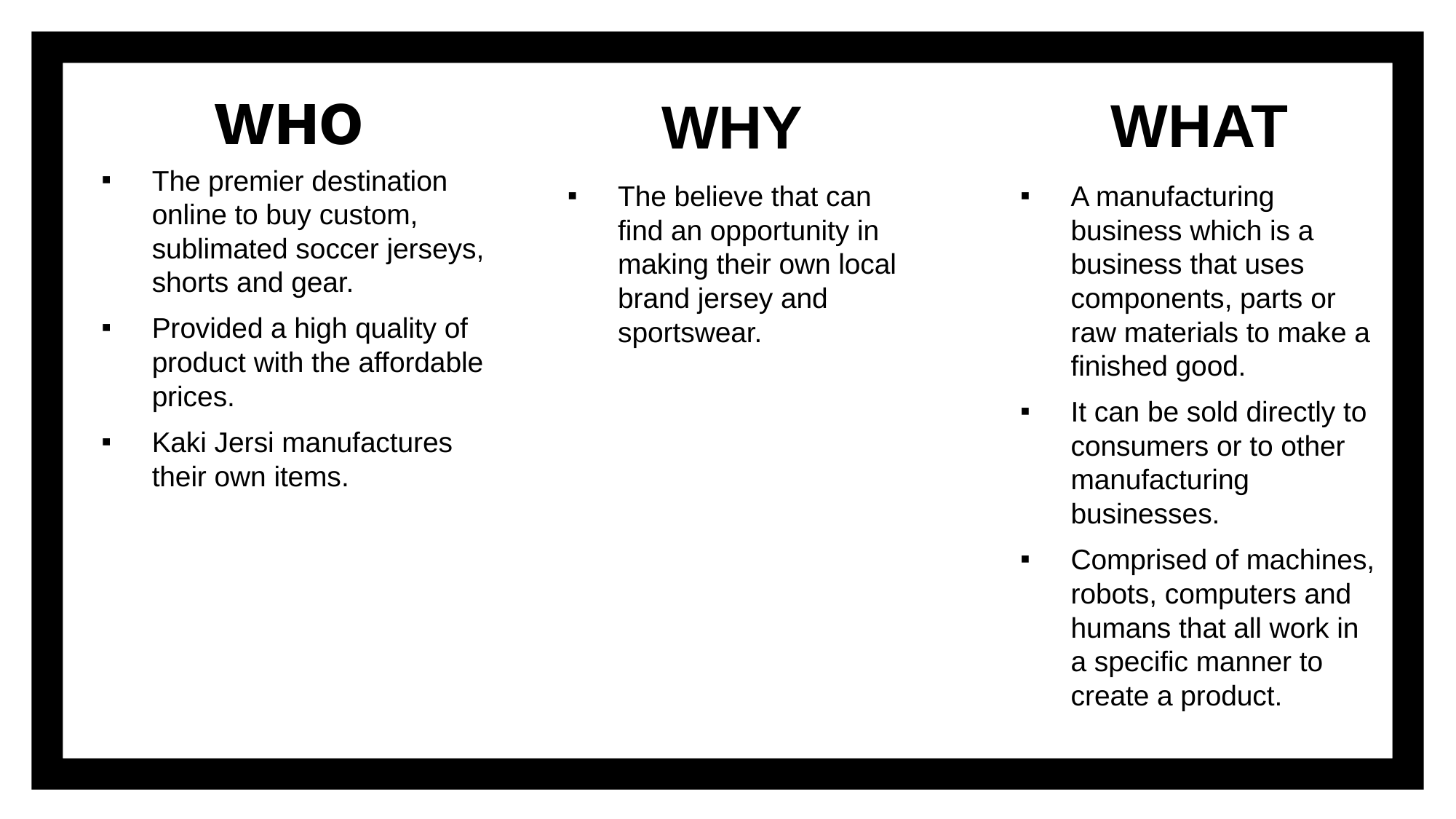

WHAT
WHY
# WHO
The premier destination online to buy custom, sublimated soccer jerseys, shorts and gear.
Provided a high quality of product with the affordable prices.
Kaki Jersi manufactures their own items.
The believe that can find an opportunity in making their own local brand jersey and sportswear.
A manufacturing business which is a business that uses components, parts or raw materials to make a finished good.
It can be sold directly to consumers or to other manufacturing businesses.
Comprised of machines, robots, computers and humans that all work in a specific manner to create a product.